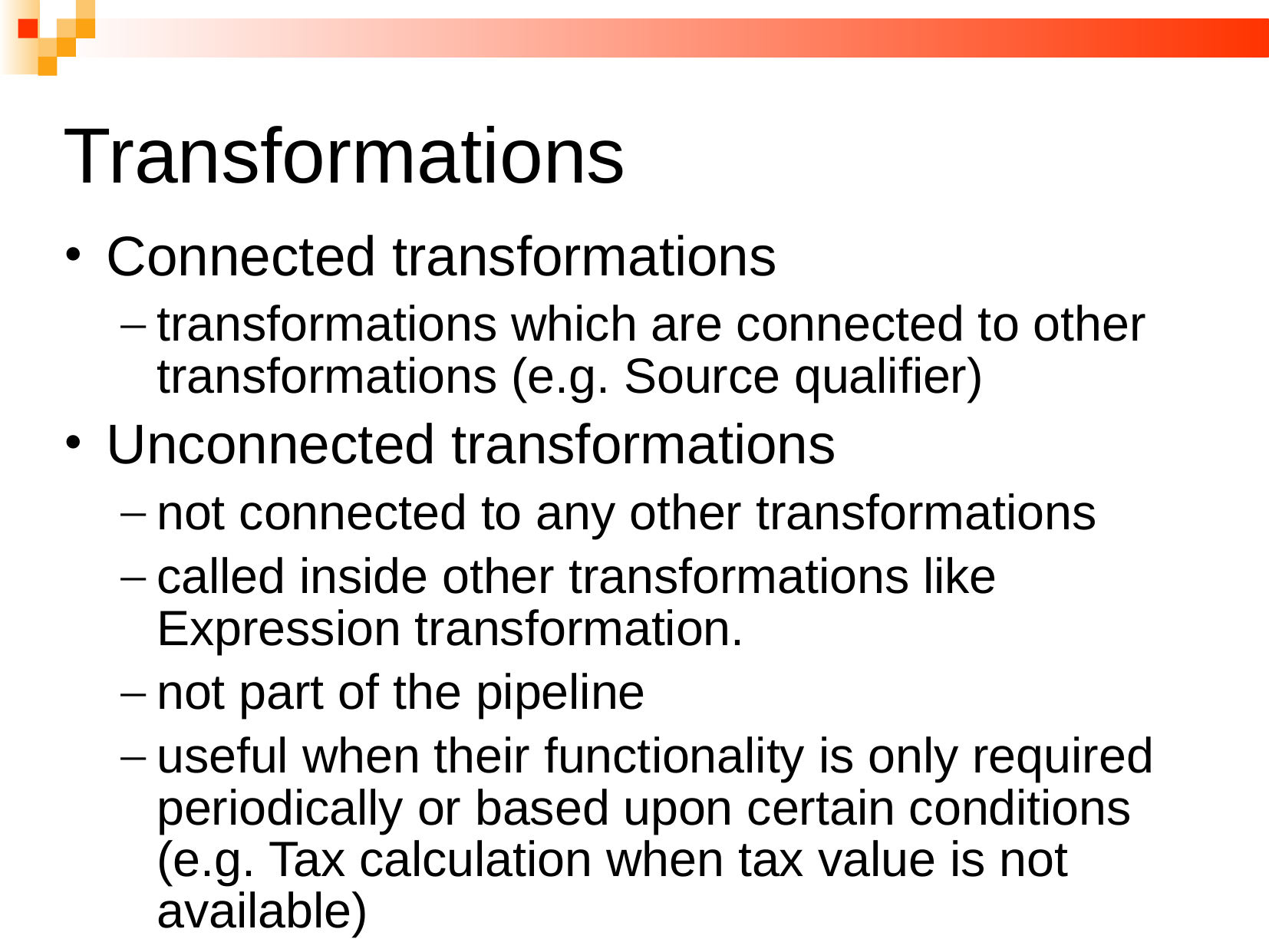

# Transformations
Connected transformations
transformations which are connected to other transformations (e.g. Source qualifier)
Unconnected transformations
not connected to any other transformations
called inside other transformations like Expression transformation.
not part of the pipeline
useful when their functionality is only required periodically or based upon certain conditions (e.g. Tax calculation when tax value is not  available)